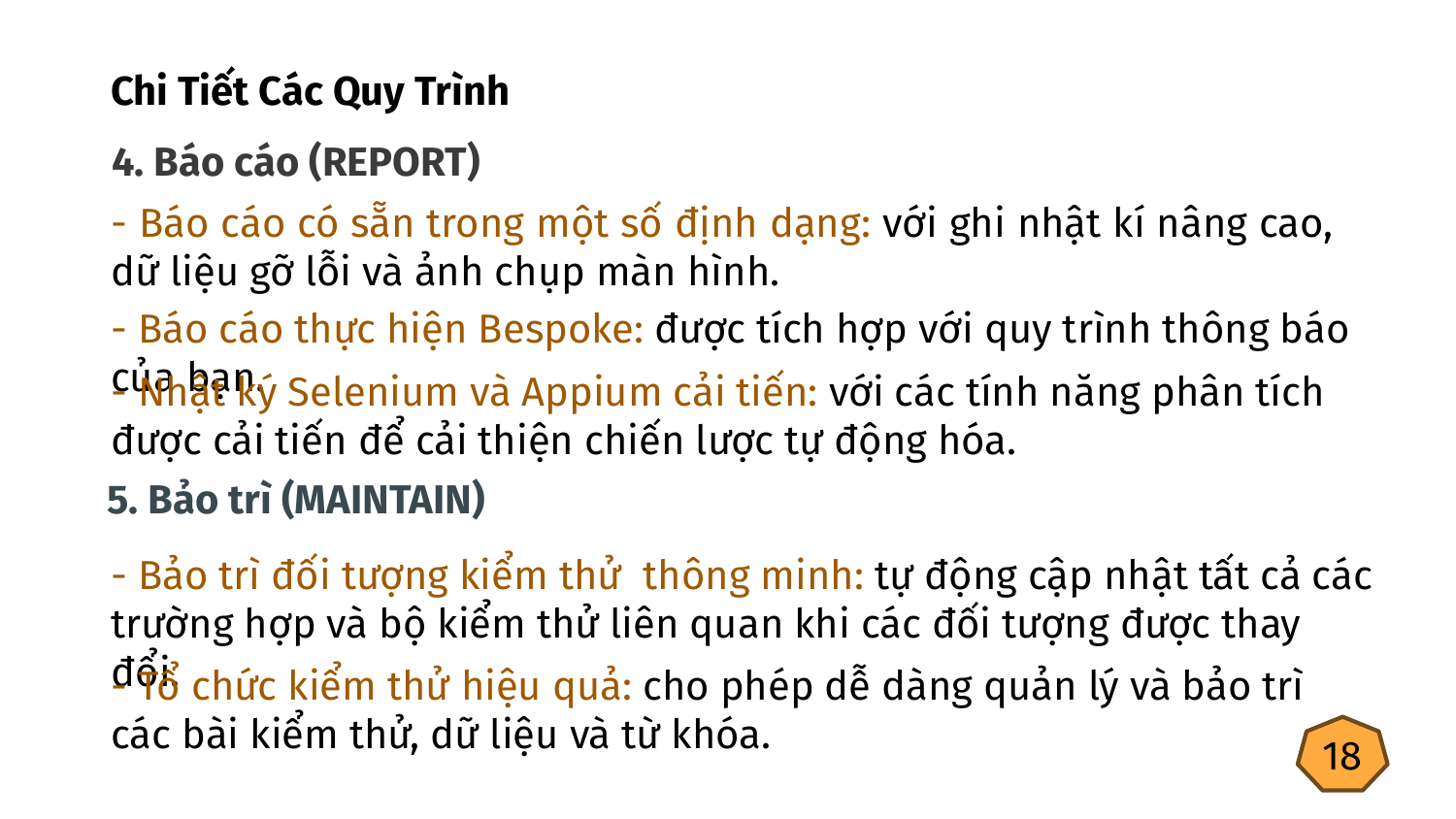

Chi Tiết Các Quy Trình
4. Báo cáo (REPORT)
- Báo cáo có sẵn trong một số định dạng: với ghi nhật kí nâng cao, dữ liệu gỡ lỗi và ảnh chụp màn hình.
- Báo cáo thực hiện Bespoke: được tích hợp với quy trình thông báo của bạn.
- Nhật ký Selenium và Appium cải tiến: với các tính năng phân tích được cải tiến để cải thiện chiến lược tự động hóa.
5. Bảo trì (MAINTAIN)

- Bảo trì đối tượng kiểm thử  thông minh: tự động cập nhật tất cả các trường hợp và bộ kiểm thử liên quan khi các đối tượng được thay đổi.
- Tổ chức kiểm thử hiệu quả: cho phép dễ dàng quản lý và bảo trì các bài kiểm thử, dữ liệu và từ khóa.
18